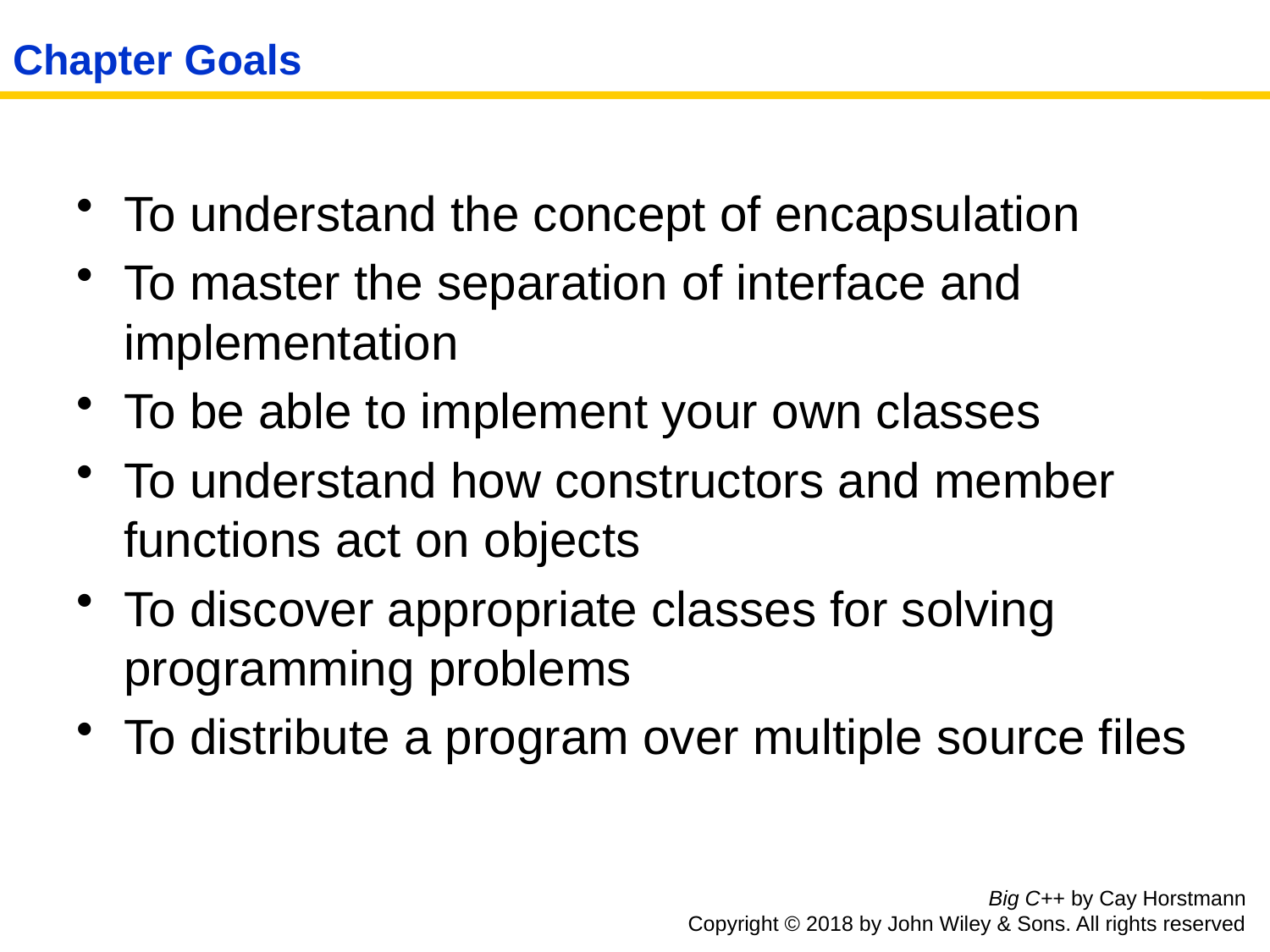

# Chapter Goals
To understand the concept of encapsulation
To master the separation of interface and implementation
To be able to implement your own classes
To understand how constructors and member
functions act on objects
To discover appropriate classes for solving
programming problems
To distribute a program over multiple source files
Big C++ by Cay Horstmann
Copyright © 2018 by John Wiley & Sons. All rights reserved